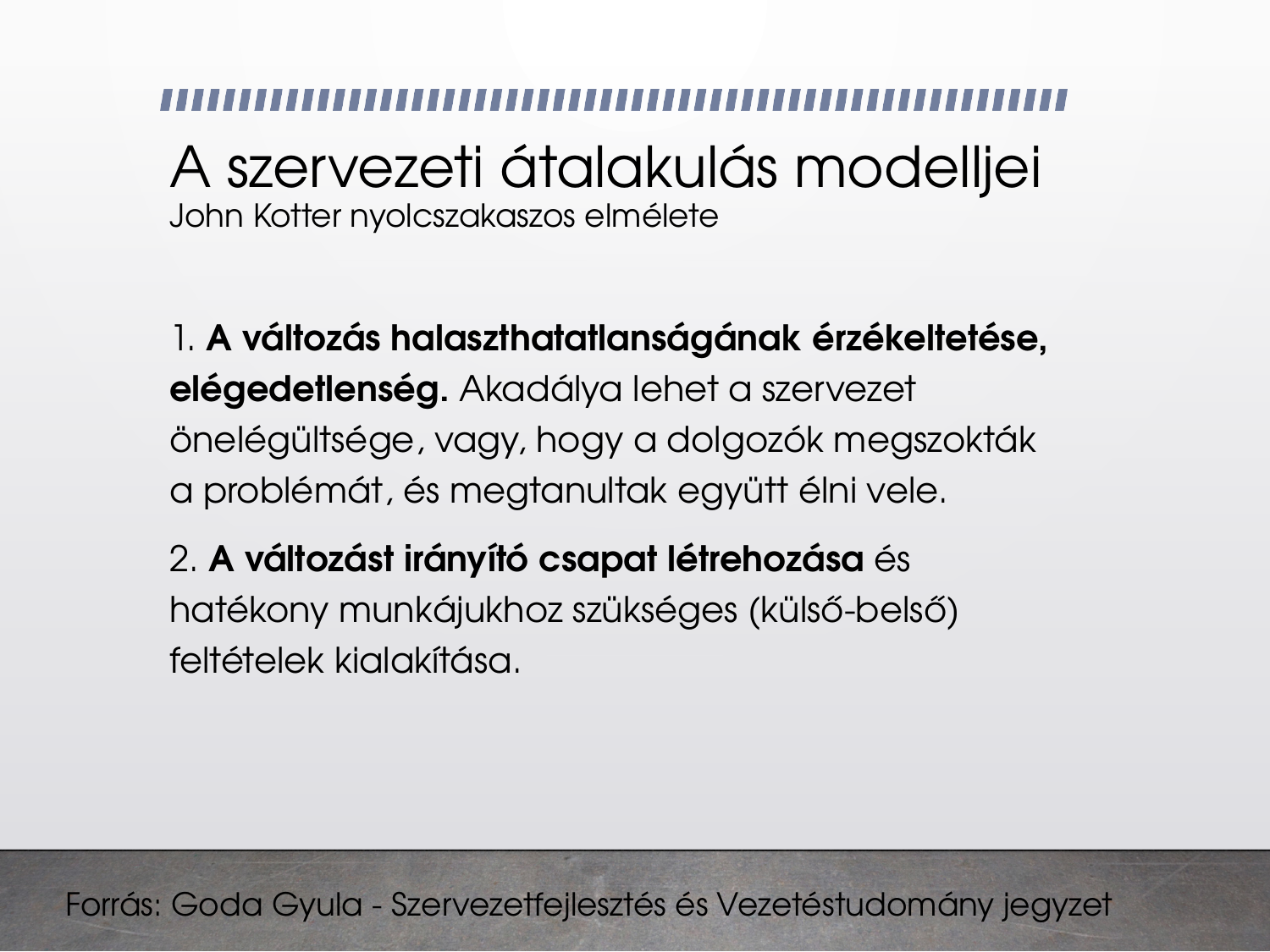

# A szervezeti átalakulás modelljei John Kotter nyolcszakaszos elmélete
1. A változás halaszthatatlanságának érzékeltetése, elégedetlenség. Akadálya lehet a szervezet önelégültsége, vagy, hogy a dolgozók megszokták a problémát, és megtanultak együtt élni vele.
2. A változást irányító csapat létrehozása és hatékony munkájukhoz szükséges (külső-belső) feltételek kialakítása.
Forrás: Goda Gyula - Szervezetfejlesztés és Vezetéstudomány jegyzet